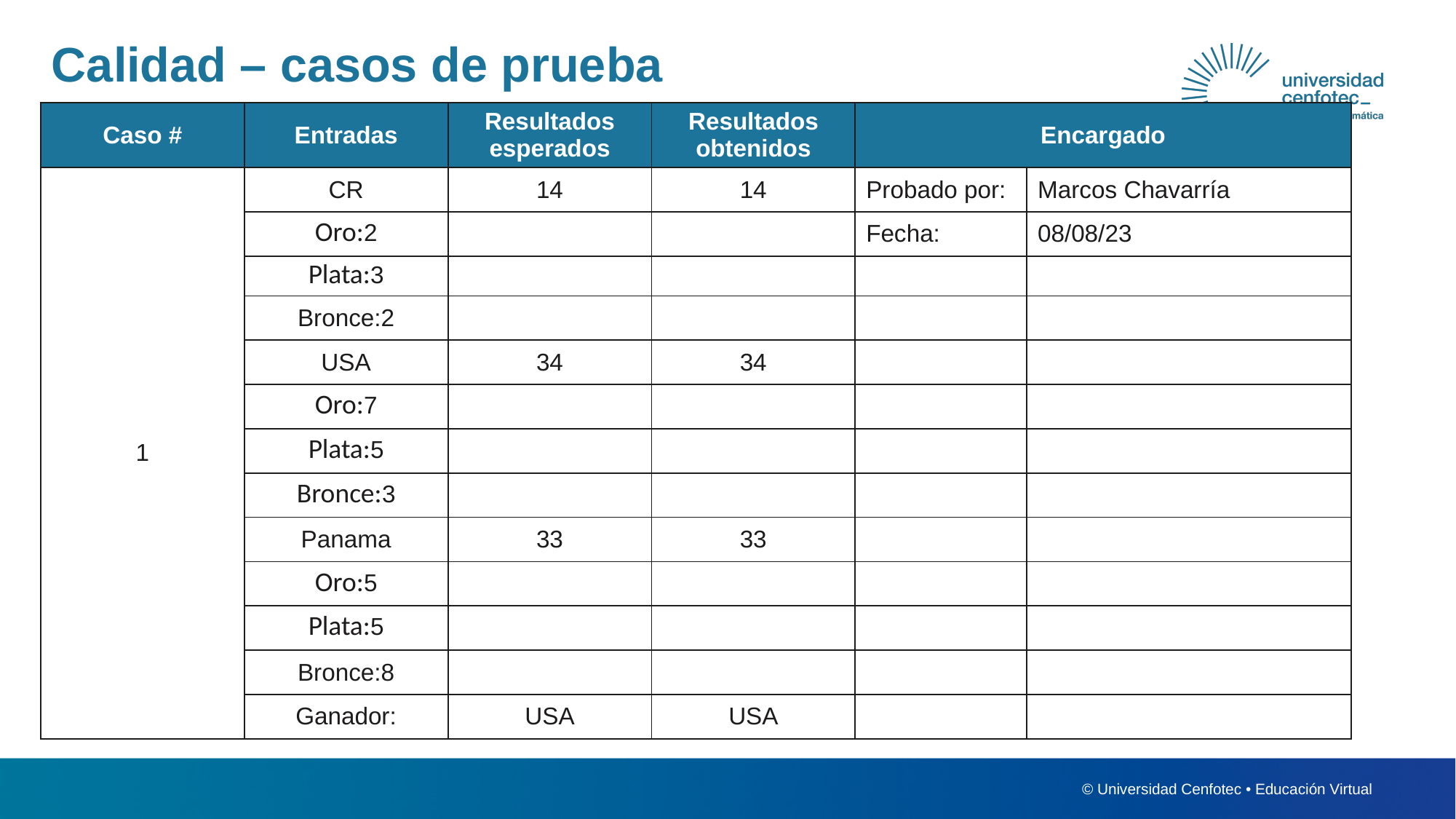

# Calidad – casos de prueba
| Caso # | Entradas | Resultados esperados | Resultados obtenidos | Encargado |  |
| --- | --- | --- | --- | --- | --- |
| 1 | CR | 14 | 14 | Probado por: | Marcos Chavarría |
|  | Oro:2 |  |  | Fecha: | 08/08/23 |
|  | Plata:3 |  |  |  |  |
|  | Bronce:2 |  |  |  |  |
|  | USA | 34 | 34 |  |  |
|  | Oro:7 |  |  |  |  |
|  | Plata:5 |  |  |  |  |
|  | Bronce:3 |  |  |  |  |
|  | Panama | 33 | 33 |  |  |
|  | Oro:5 |  |  |  |  |
|  | Plata:5 |  |  |  |  |
|  | Bronce:8 |  |  |  |  |
|  | Ganador: | USA | USA |  |  |